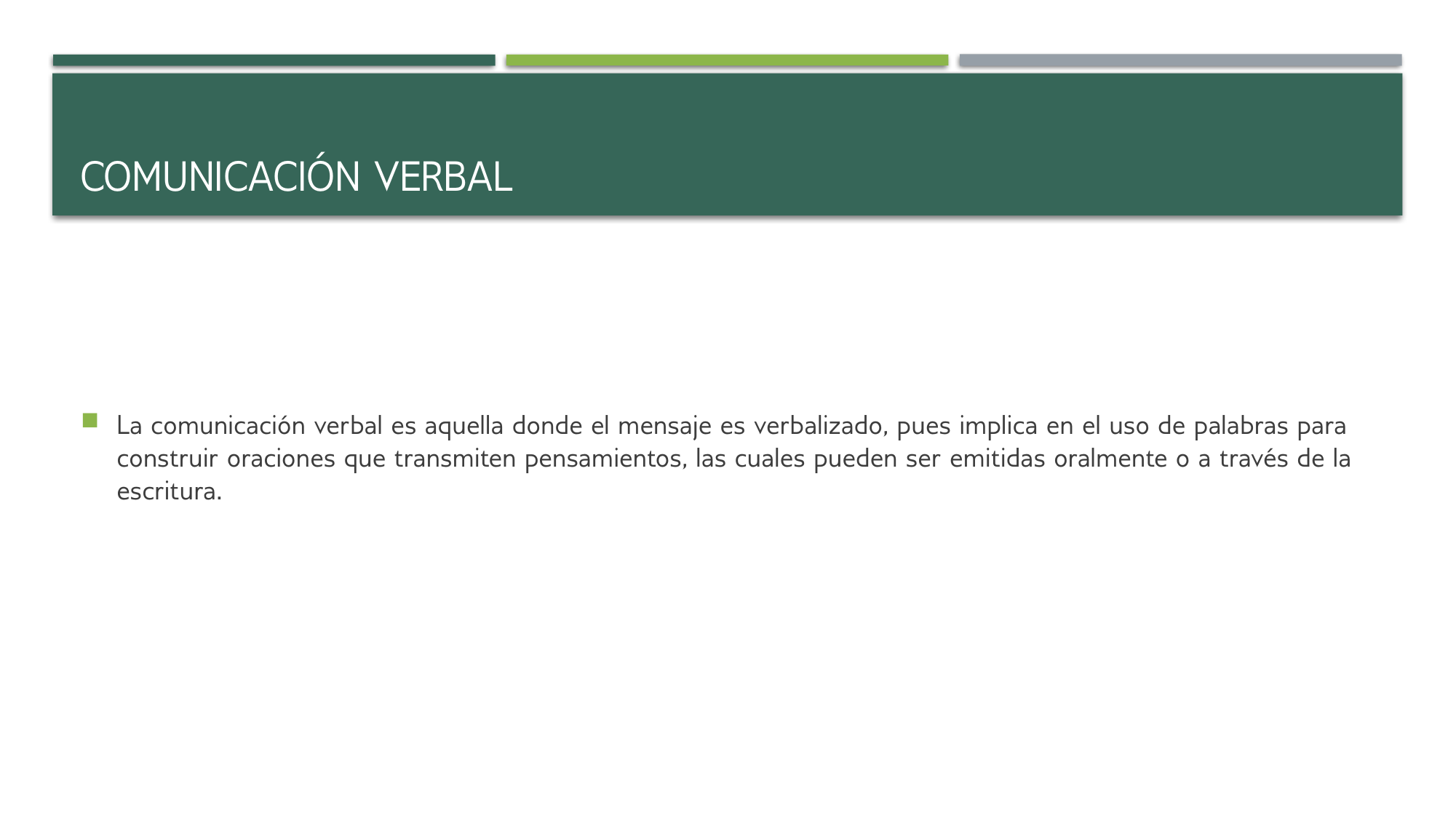

# Comunicación verbal
La comunicación verbal es aquella donde el mensaje es verbalizado, pues implica en el uso de palabras para construir oraciones que transmiten pensamientos, las cuales pueden ser emitidas oralmente o a través de la escritura.